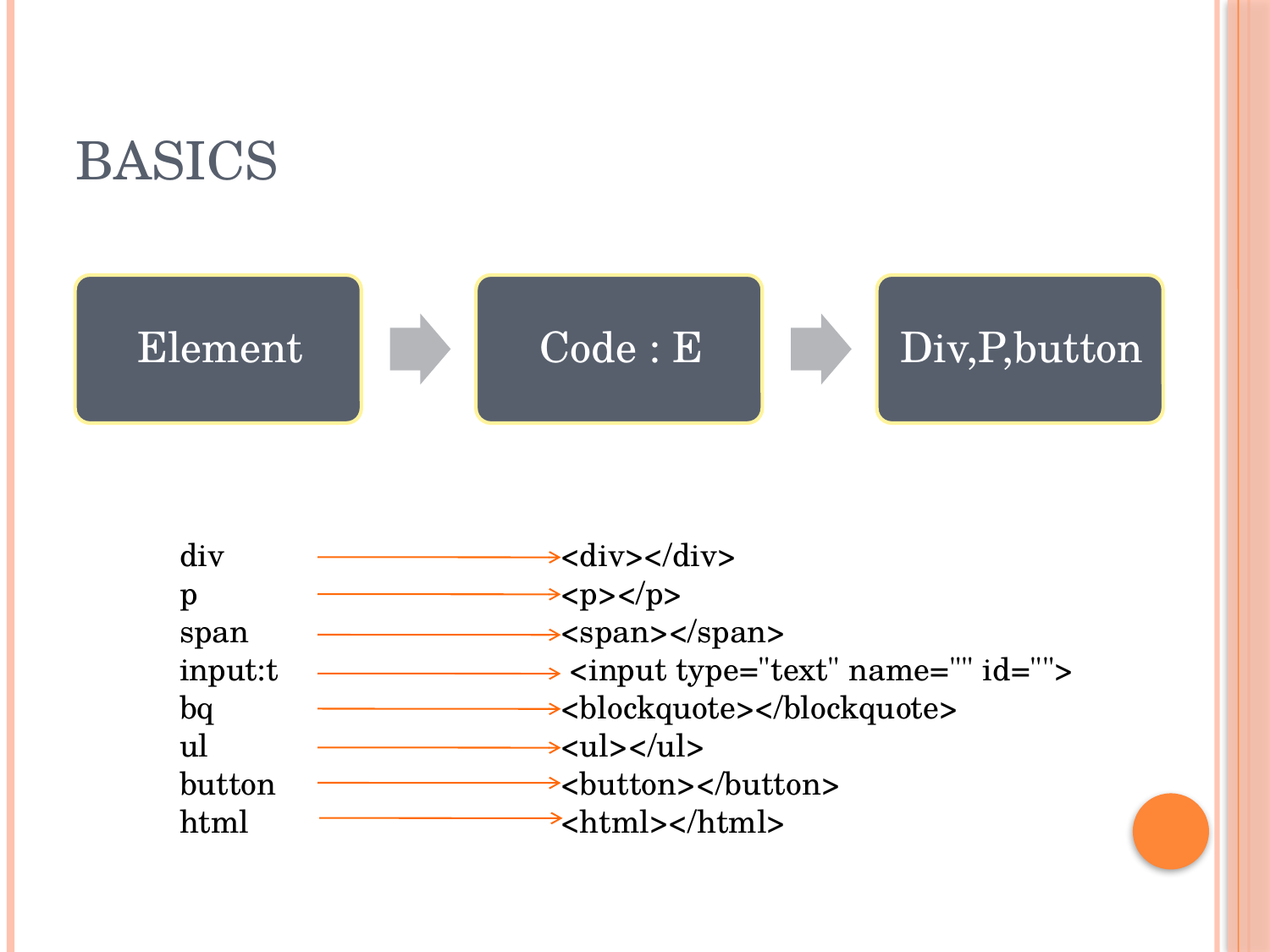

# Basics
Element

Code : E

Div,P,button
div			<div></div>
p			<p></p>
span			<span></span>
input:t			 <input type="text" name="" id="">
bq			<blockquote></blockquote>
ul 			<ul></ul>
button			<button></button>
html			<html></html>